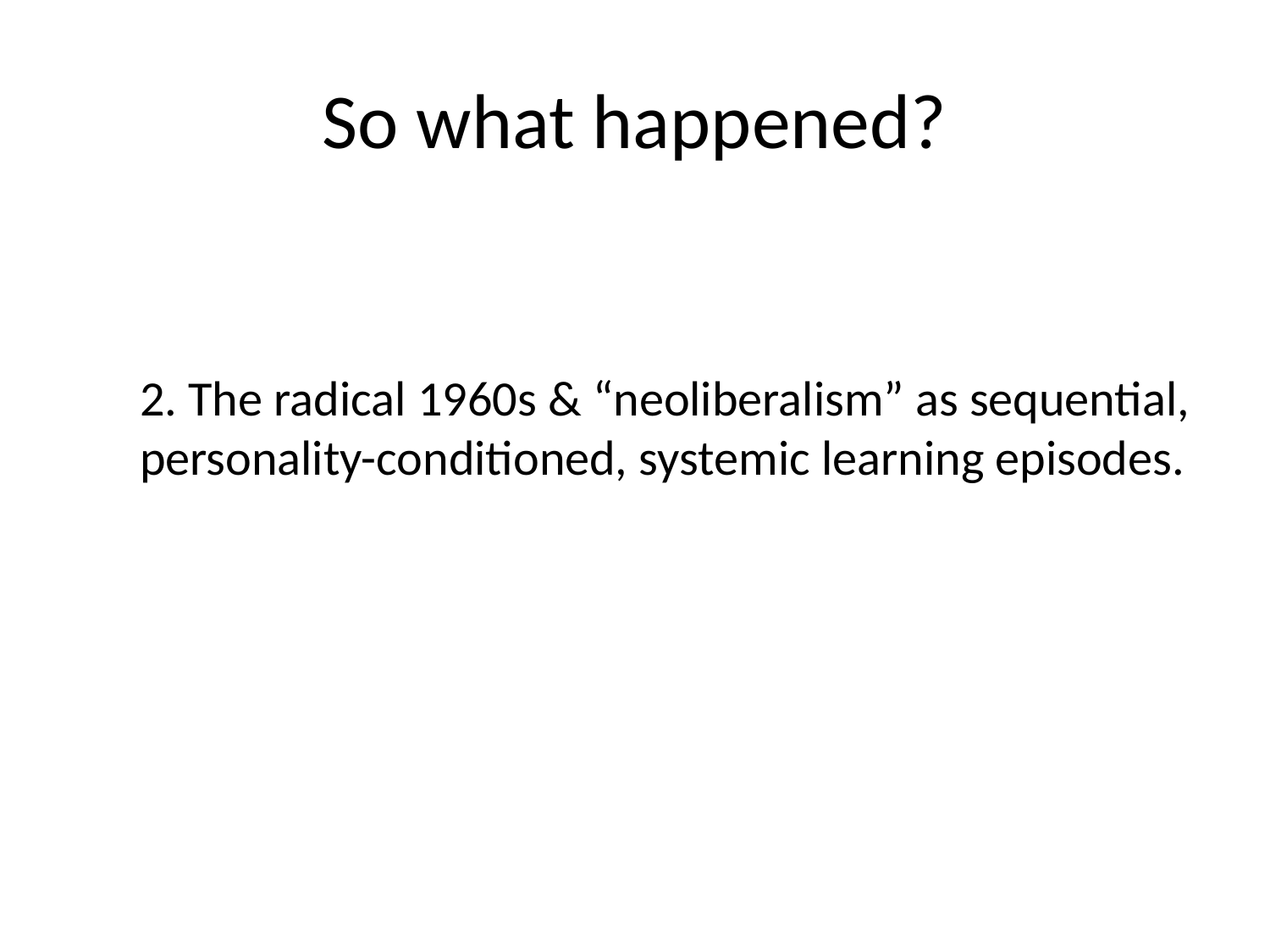

# So what happened?

2. The radical 1960s & “neoliberalism” as sequential, personality-conditioned, systemic learning episodes.